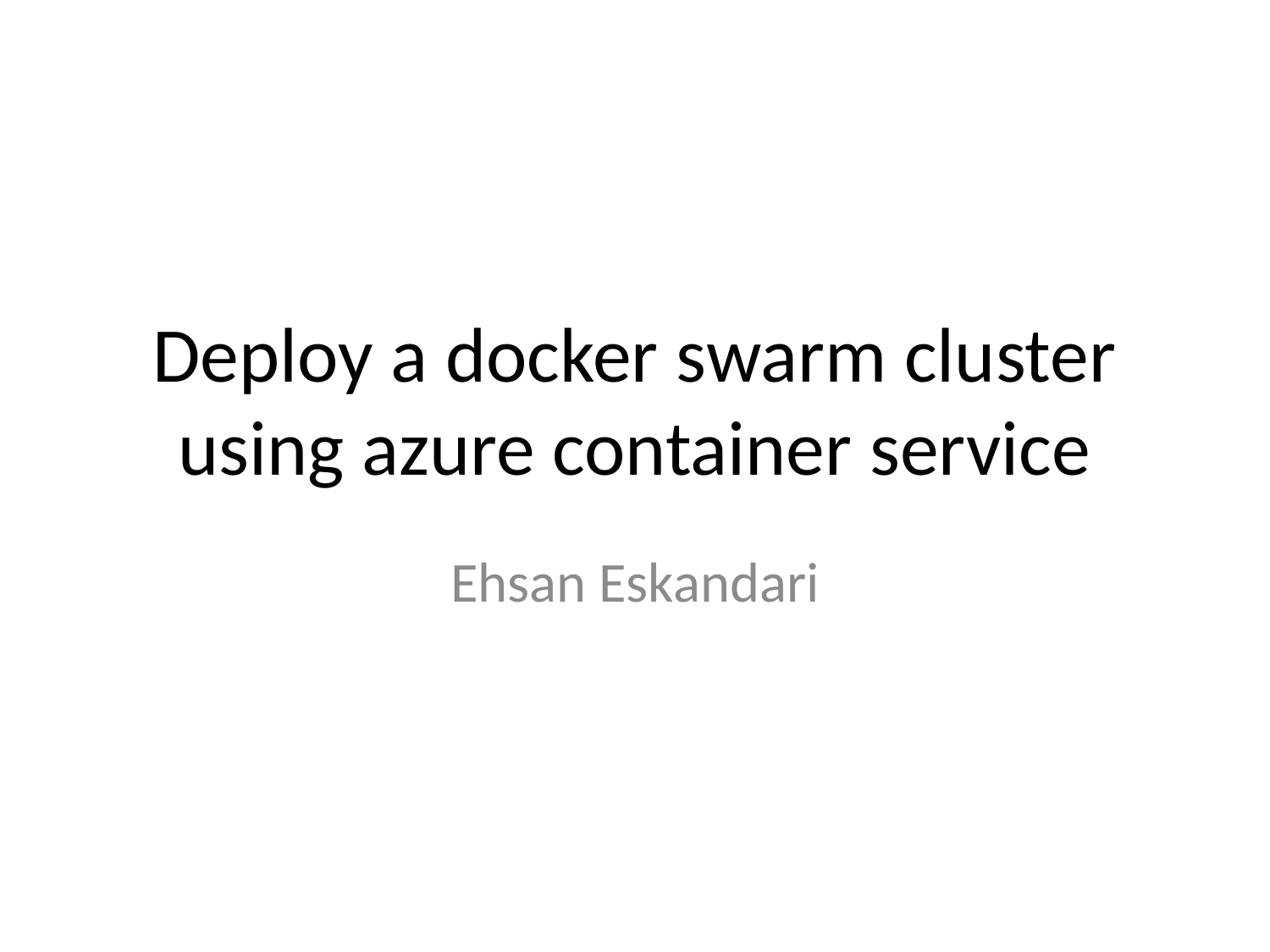

# Deploy a docker swarm cluster using azure container service
Ehsan Eskandari